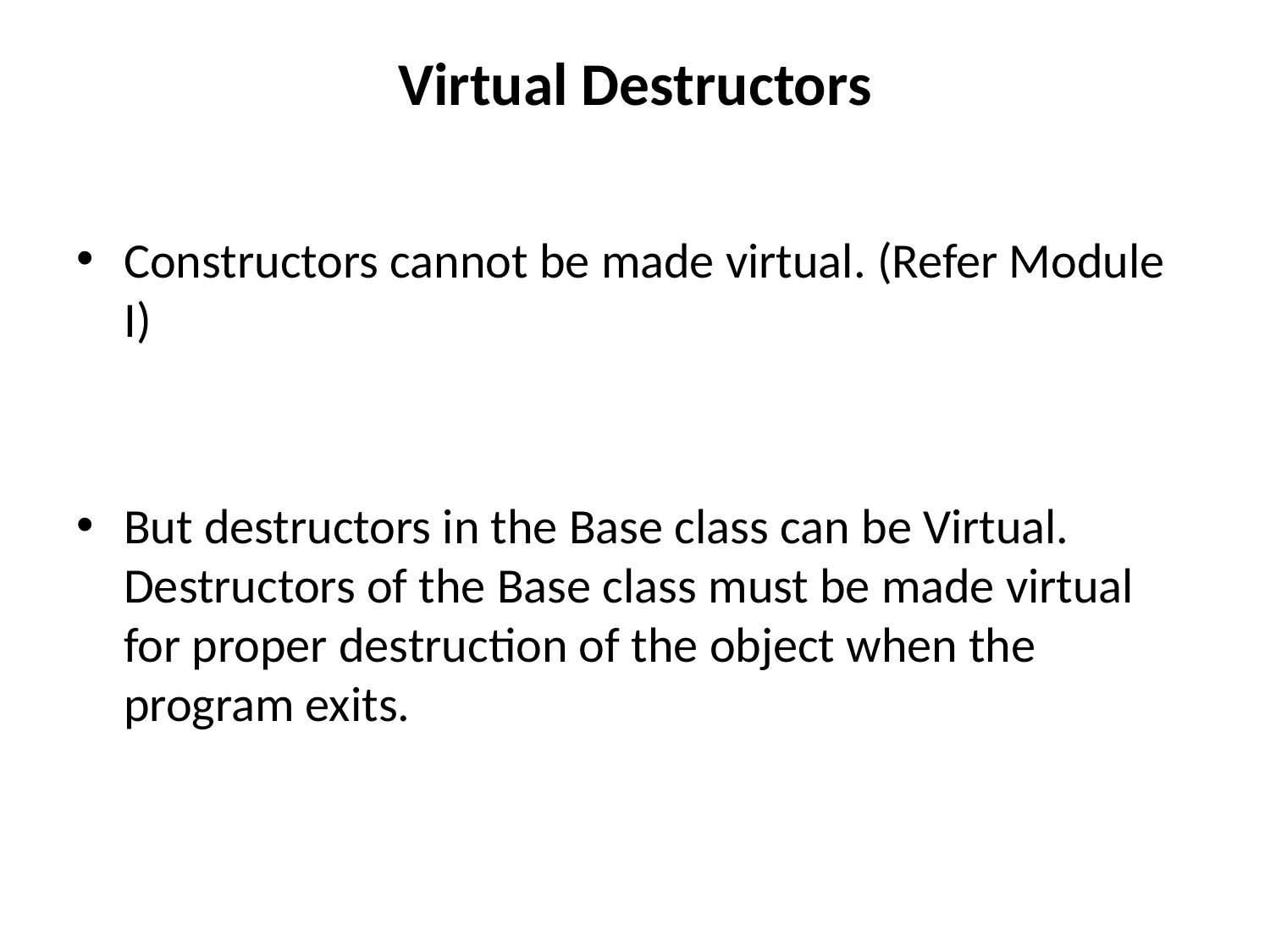

# Virtual Destructors
Constructors cannot be made virtual. (Refer Module I)

But destructors in the Base class can be Virtual. Destructors of the Base class must be made virtual for proper destruction of the object when the program exits.